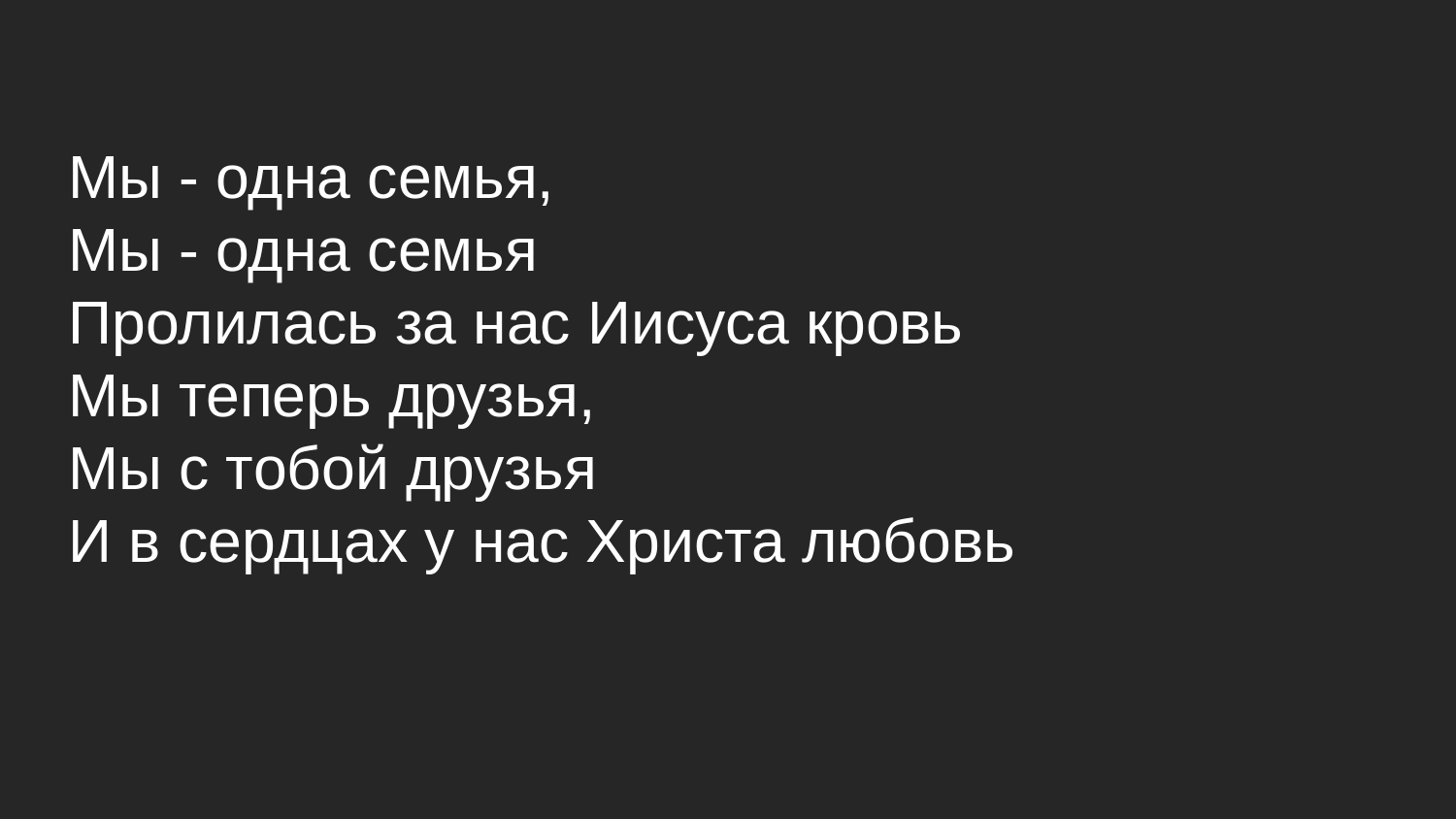

# Мы - одна семья, Мы - одна семья Пролилась за нас Иисуса кровь Мы теперь друзья, Мы с тобой друзья И в сердцах у нас Христа любовь